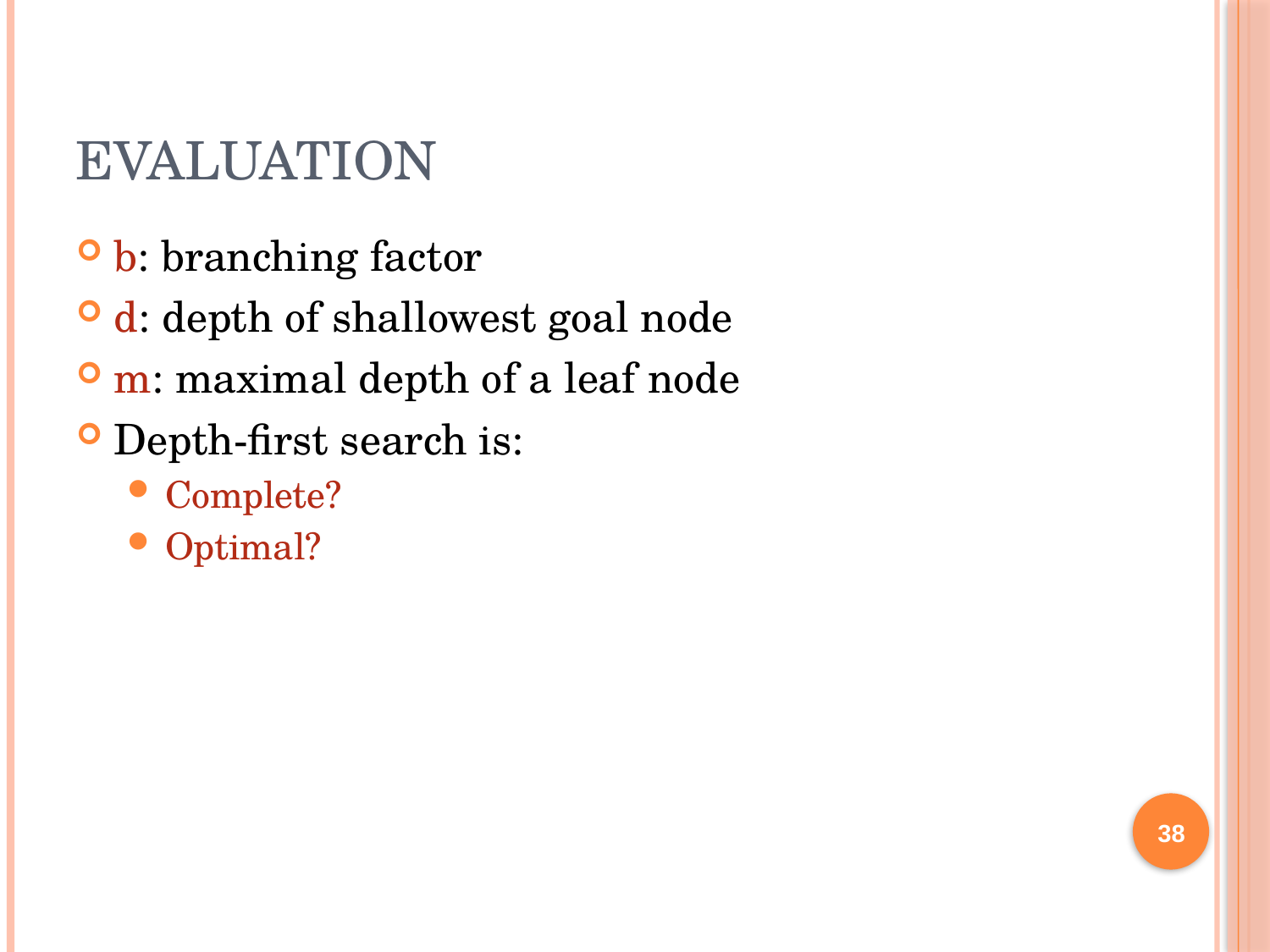

# Evaluation
b: branching factor
d: depth of shallowest goal node
m: maximal depth of a leaf node
Depth-first search is:
Complete?
Optimal?
38